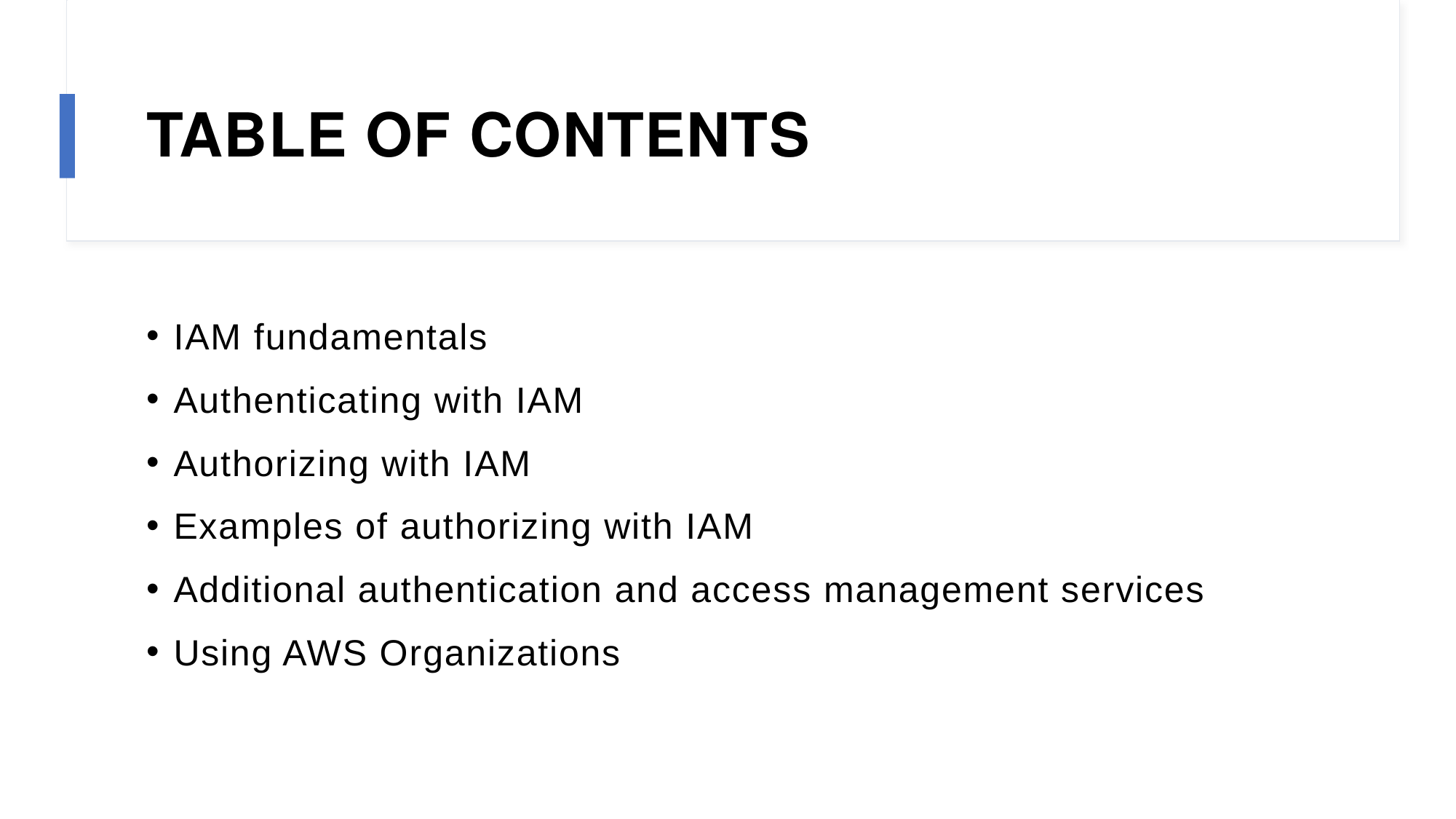

# TABLE OF CONTENTS
IAM fundamentals
Authenticating with IAM
Authorizing with IAM
Examples of authorizing with IAM
Additional authentication and access management services
Using AWS Organizations